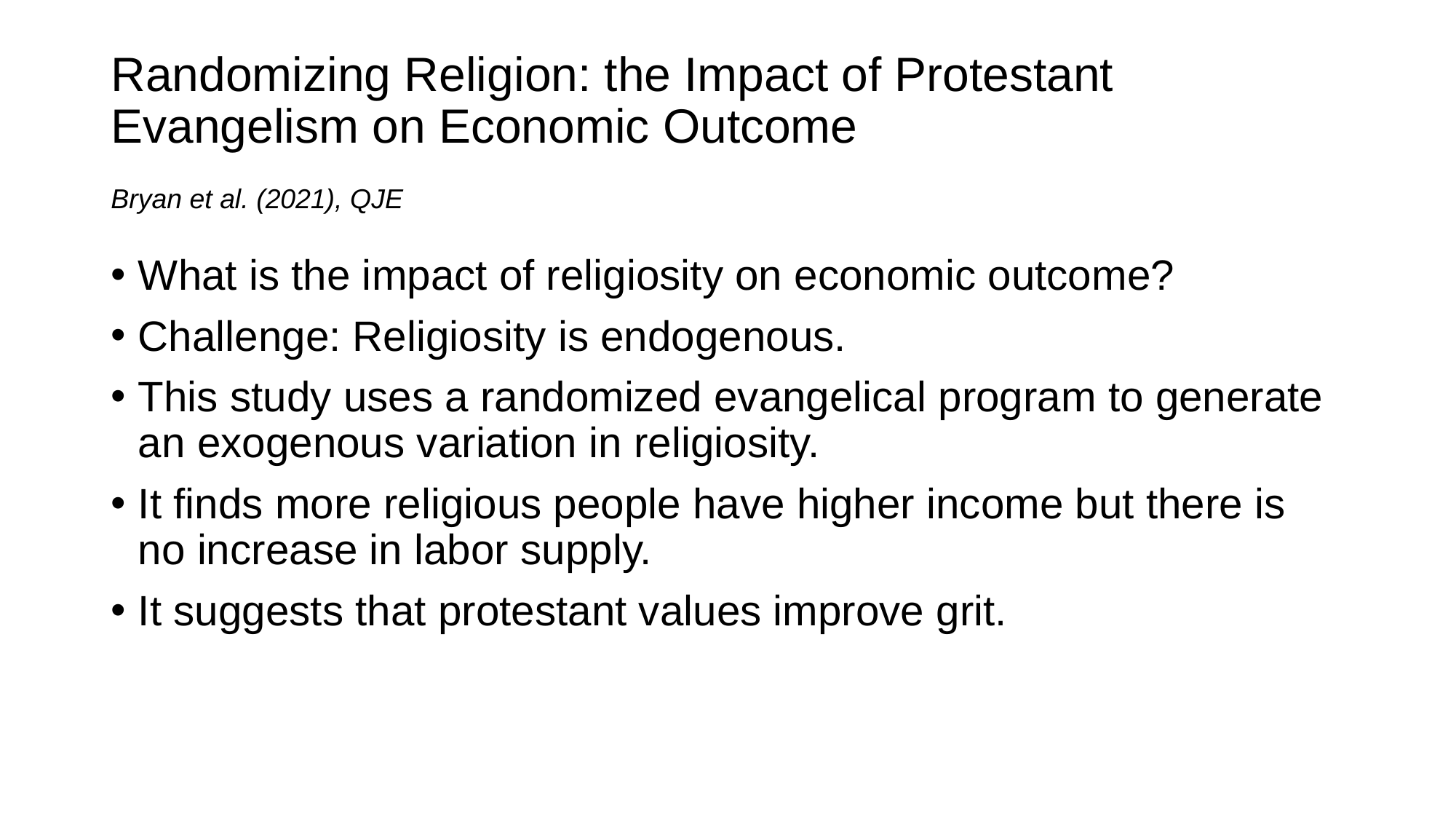

# Randomizing Religion: the Impact of Protestant Evangelism on Economic Outcome
Bryan et al. (2021), QJE
What is the impact of religiosity on economic outcome?
Challenge: Religiosity is endogenous.
This study uses a randomized evangelical program to generate an exogenous variation in religiosity.
It finds more religious people have higher income but there is no increase in labor supply.
It suggests that protestant values improve grit.